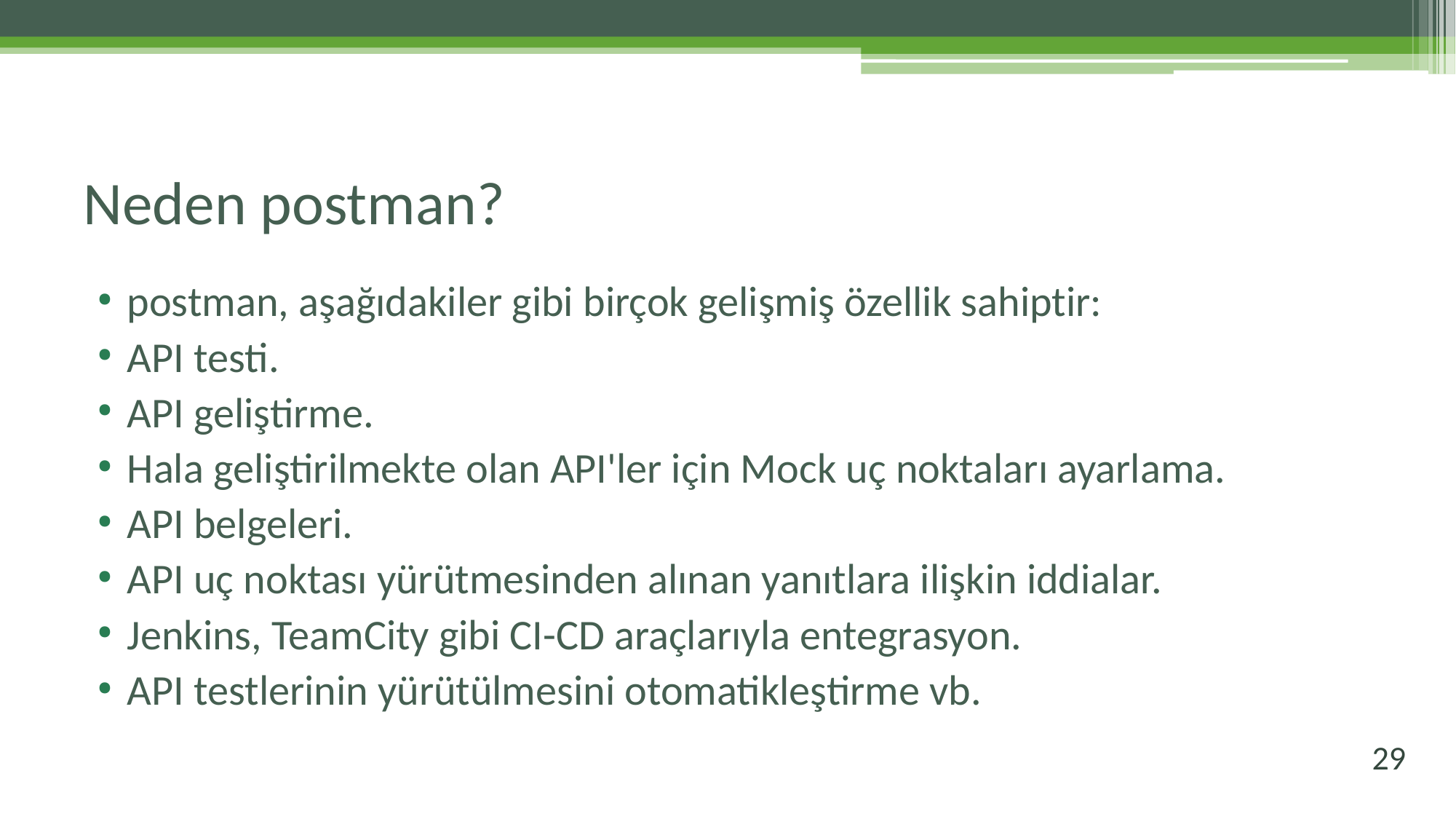

# Neden postman?
postman, aşağıdakiler gibi birçok gelişmiş özellik sahiptir:
API testi.
API geliştirme.
Hala geliştirilmekte olan API'ler için Mock uç noktaları ayarlama.
API belgeleri.
API uç noktası yürütmesinden alınan yanıtlara ilişkin iddialar.
Jenkins, TeamCity gibi CI-CD araçlarıyla entegrasyon.
API testlerinin yürütülmesini otomatikleştirme vb.
29